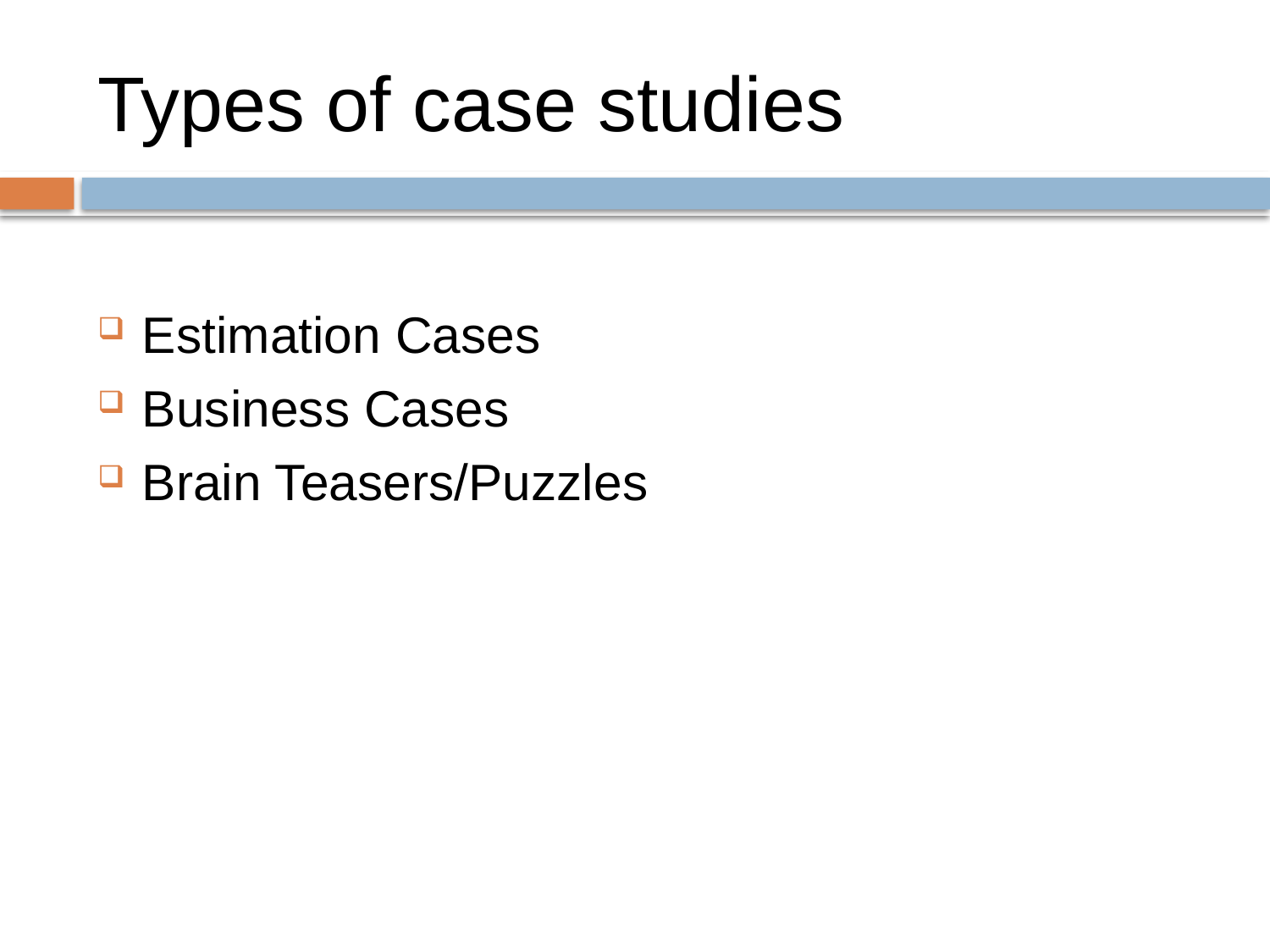

# Types of case studies

Estimation Cases
Business Cases
Brain Teasers/Puzzles